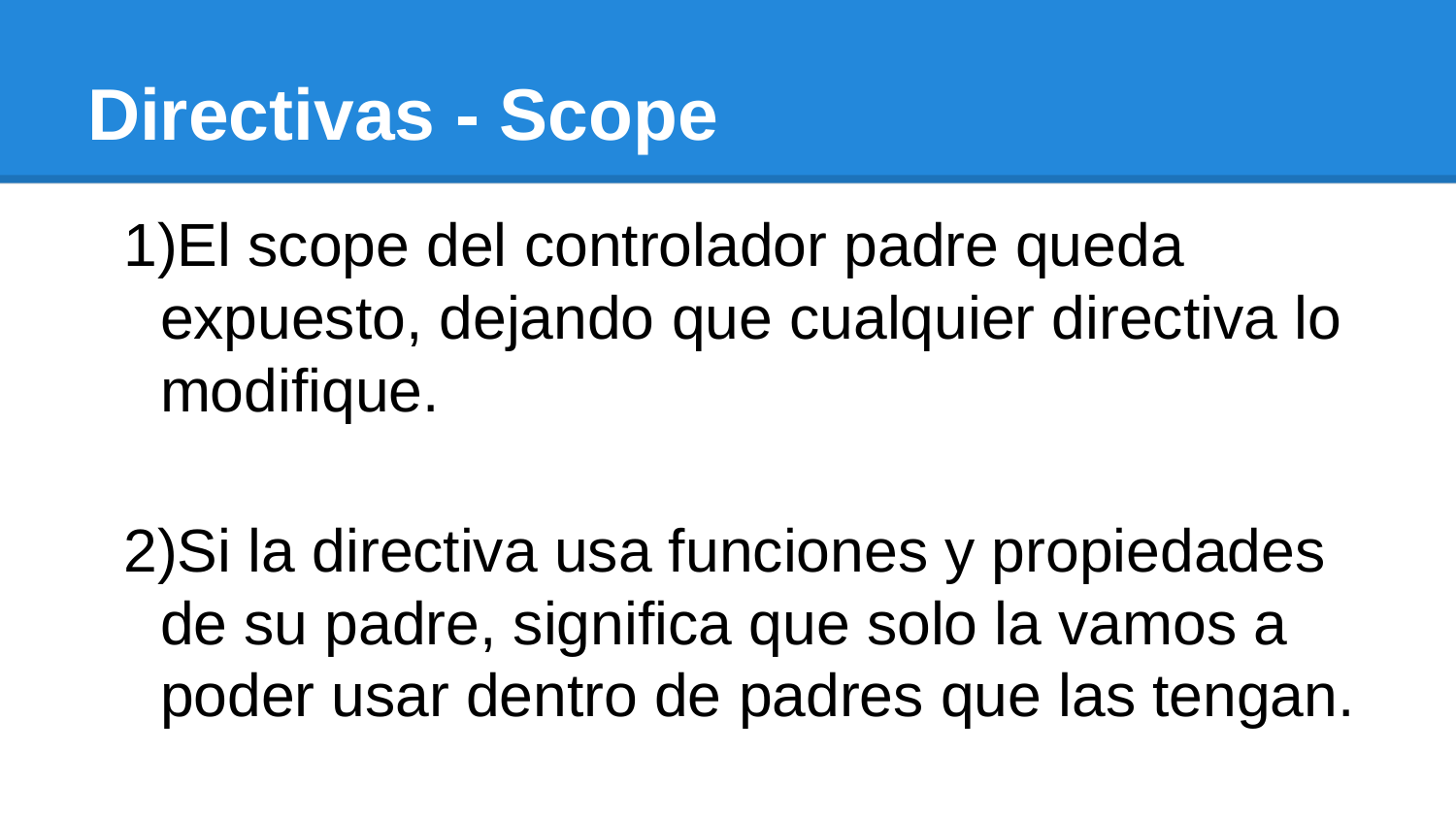

# Directivas - Scope
El scope del controlador padre queda expuesto, dejando que cualquier directiva lo modifique.

Si la directiva usa funciones y propiedades de su padre, significa que solo la vamos a poder usar dentro de padres que las tengan.